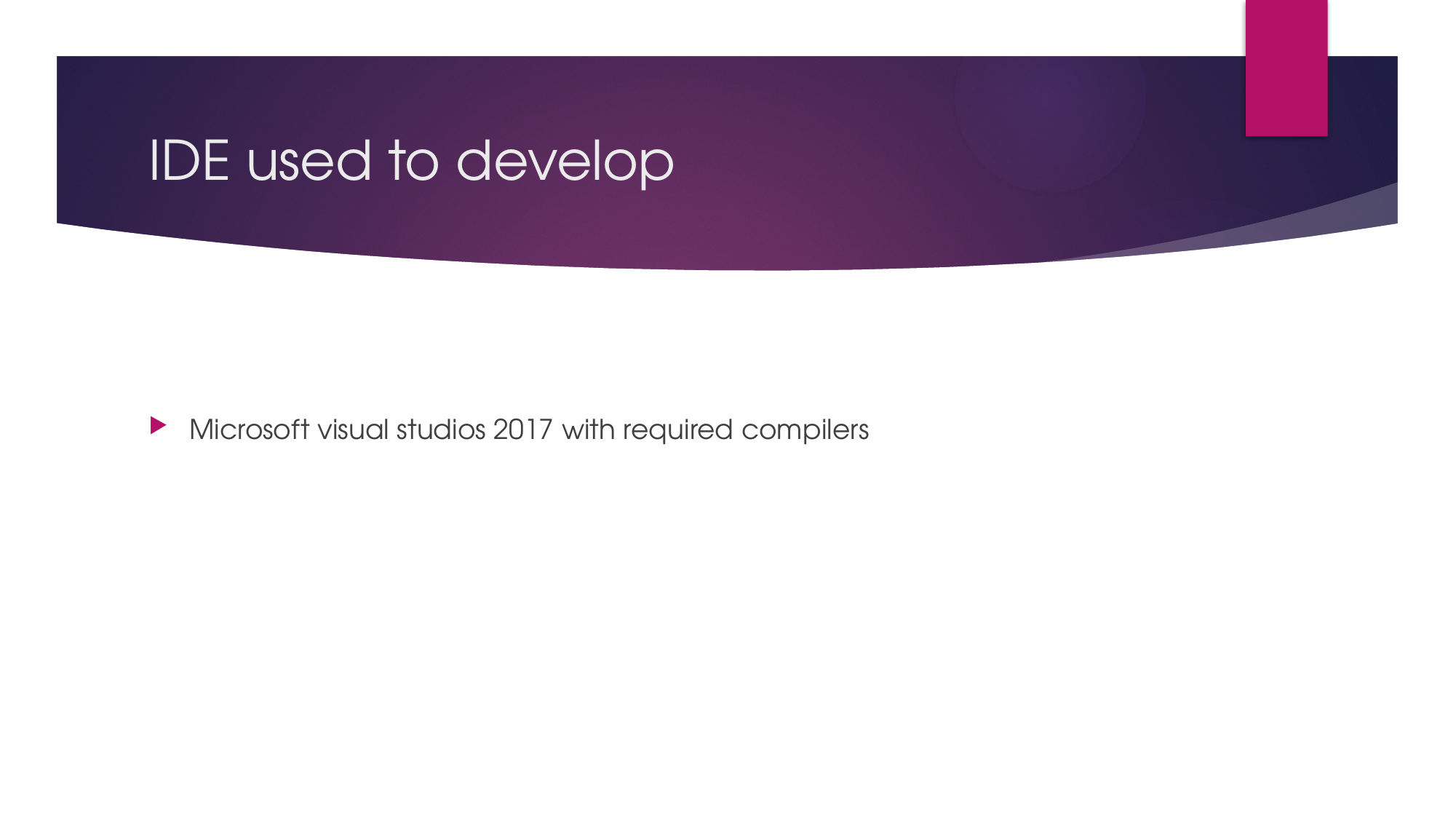

# IDE used to develop

Microsoft visual studios 2017 with required compilers